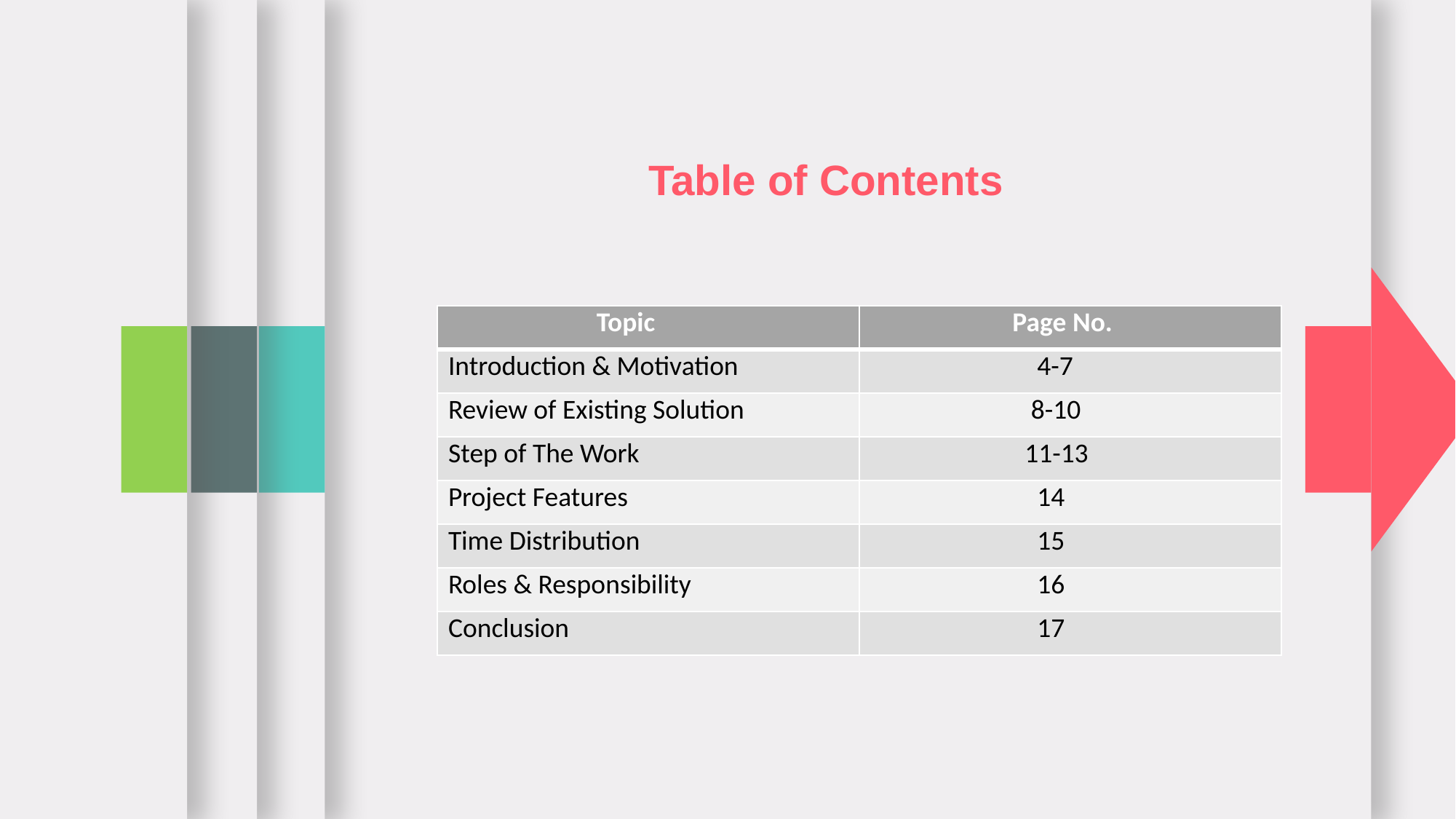

Table of Contents
| Topic | Page No. |
| --- | --- |
| Introduction & Motivation | 4-7 |
| Review of Existing Solution | 8-10 |
| Step of The Work | 11-13 |
| Project Features | 14 |
| Time Distribution | 15 |
| Roles & Responsibility | 16 |
| Conclusion | 17 |